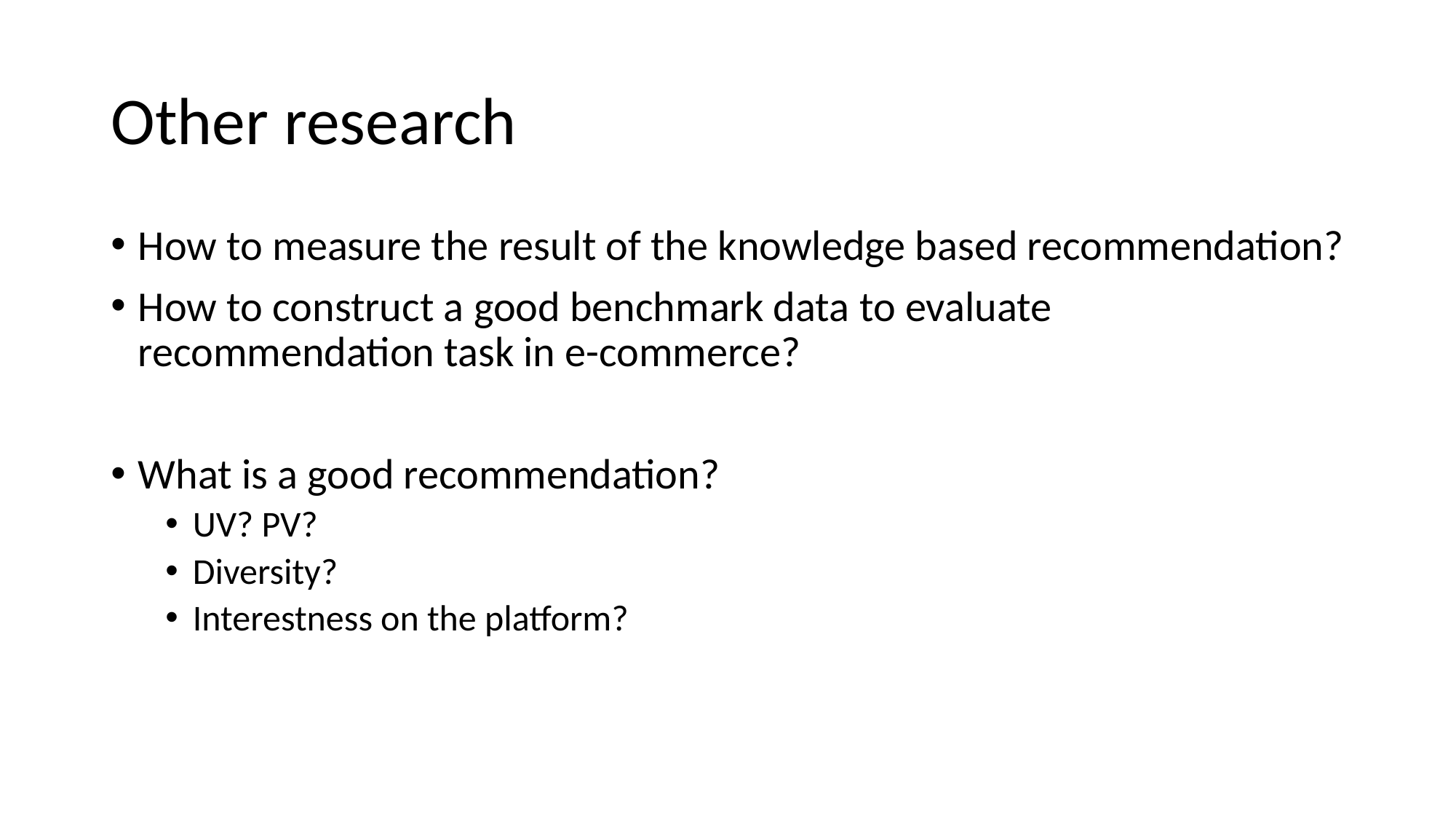

# Other research
How to measure the result of the knowledge based recommendation?
How to construct a good benchmark data to evaluate recommendation task in e-commerce?

What is a good recommendation?
UV? PV?
Diversity?
Interestness on the platform?